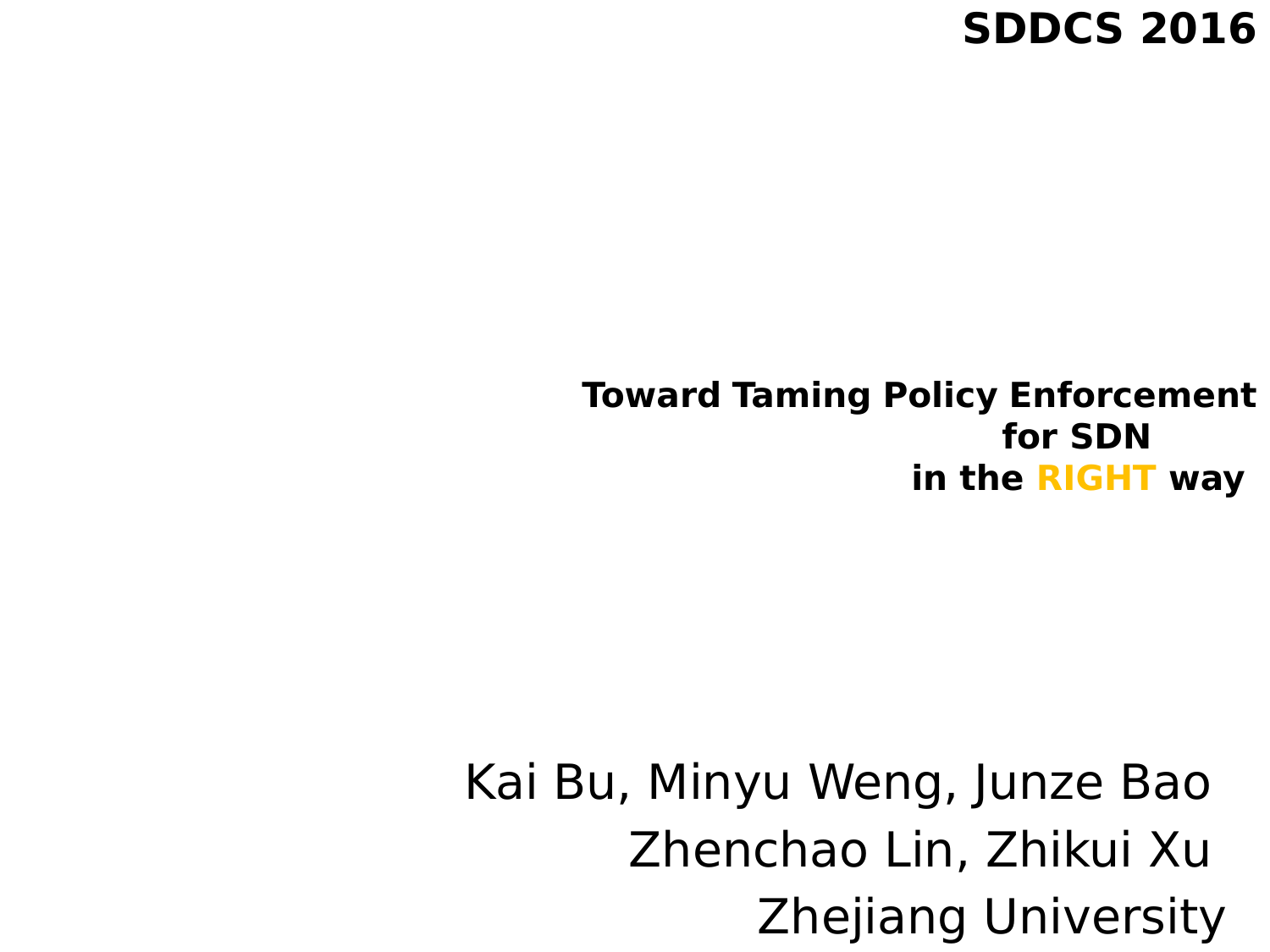

SDDCS 2016
# Toward Taming Policy Enforcement for SDN_______ in the RIGHT way_
Kai Bu, Minyu Weng, Junze Bao
Zhenchao Lin, Zhikui Xu
Zhejiang University